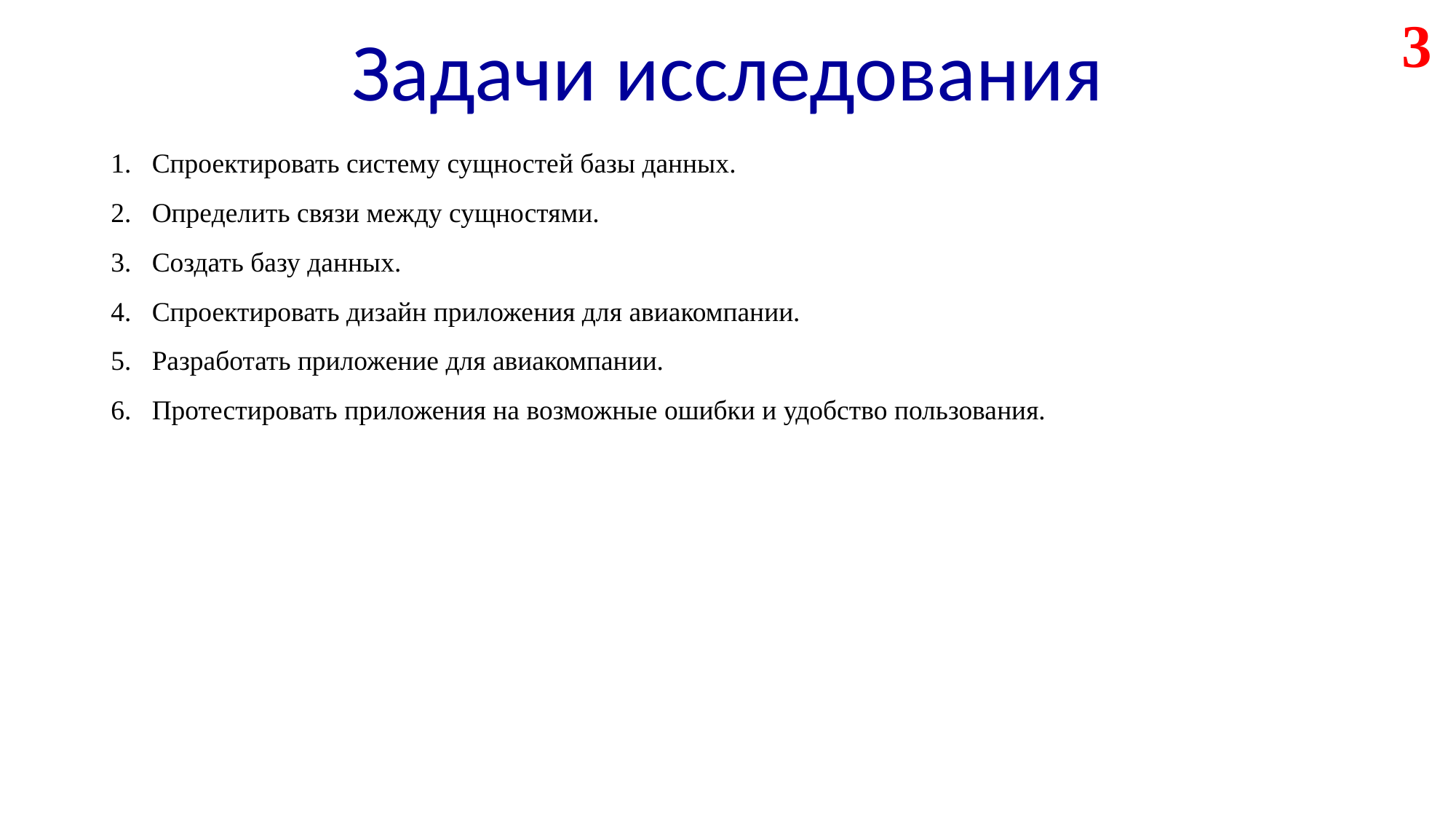

Задачи исследования
3
Спроектировать систему сущностей базы данных.
Определить связи между сущностями.
Создать базу данных.
Спроектировать дизайн приложения для авиакомпании.
Разработать приложение для авиакомпании.
Протестировать приложения на возможные ошибки и удобство пользования.